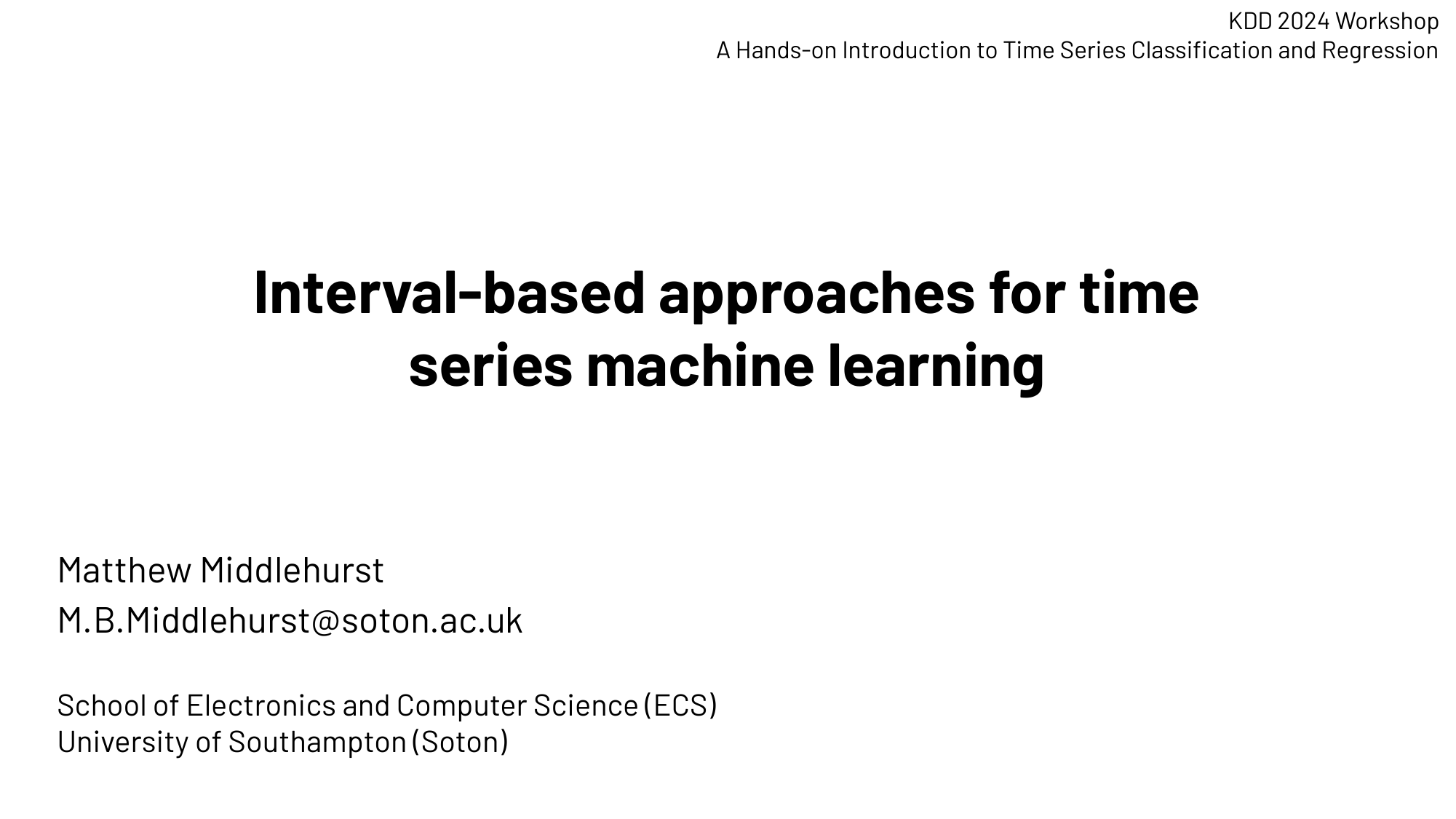

KDD 2024 Workshop
A Hands-on Introduction to Time Series Classification and Regression
# Interval-based approaches for time series machine learning
Matthew Middlehurst

M.B.Middlehurst@soton.ac.uk
School of Electronics and Computer Science (ECS)
University of Southampton (Soton)